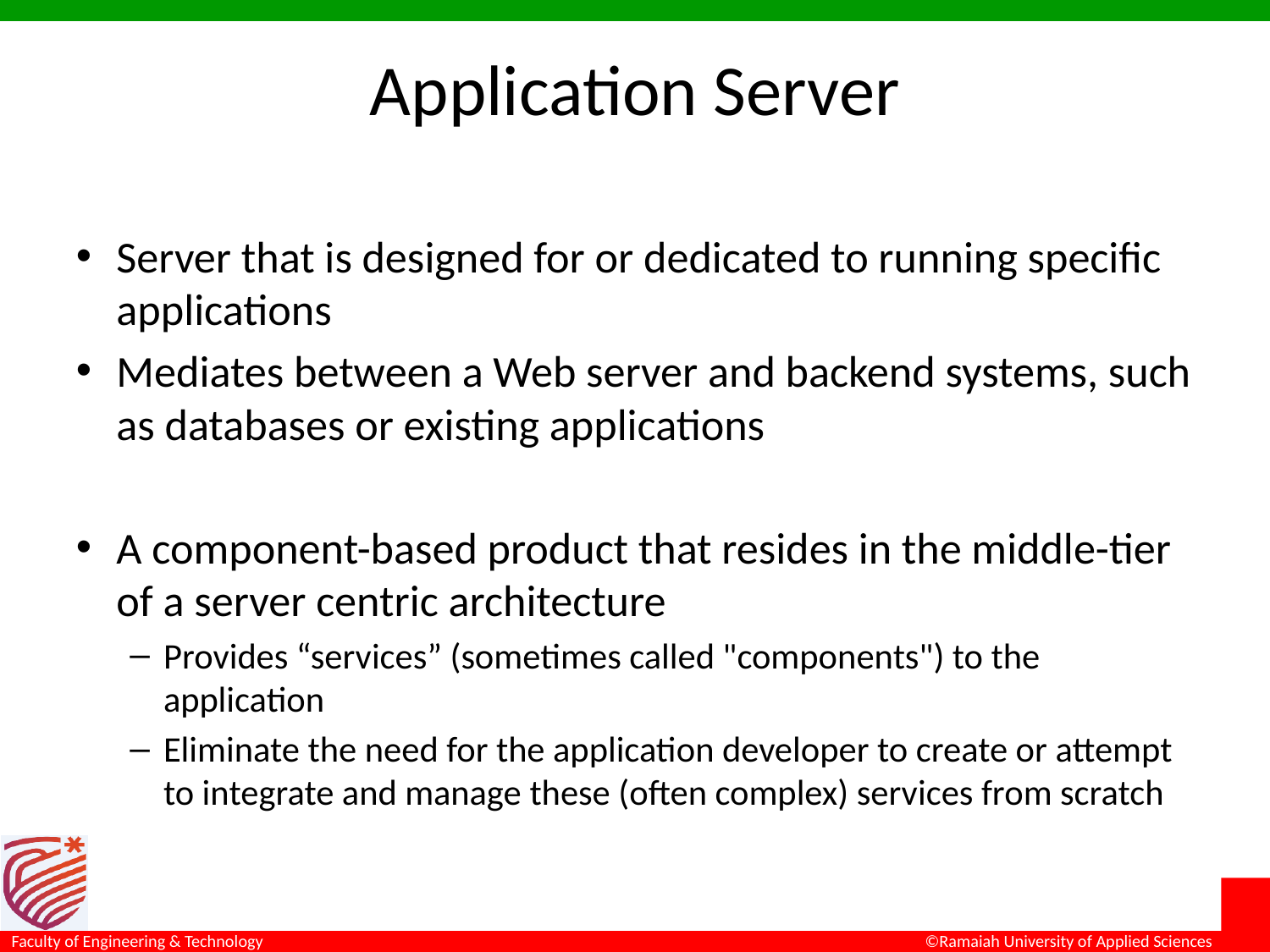

# Application Server
Server that is designed for or dedicated to running specific applications
Mediates between a Web server and backend systems, such as databases or existing applications

A component-based product that resides in the middle-tier of a server centric architecture
Provides “services” (sometimes called "components") to the application
Eliminate the need for the application developer to create or attempt to integrate and manage these (often complex) services from scratch